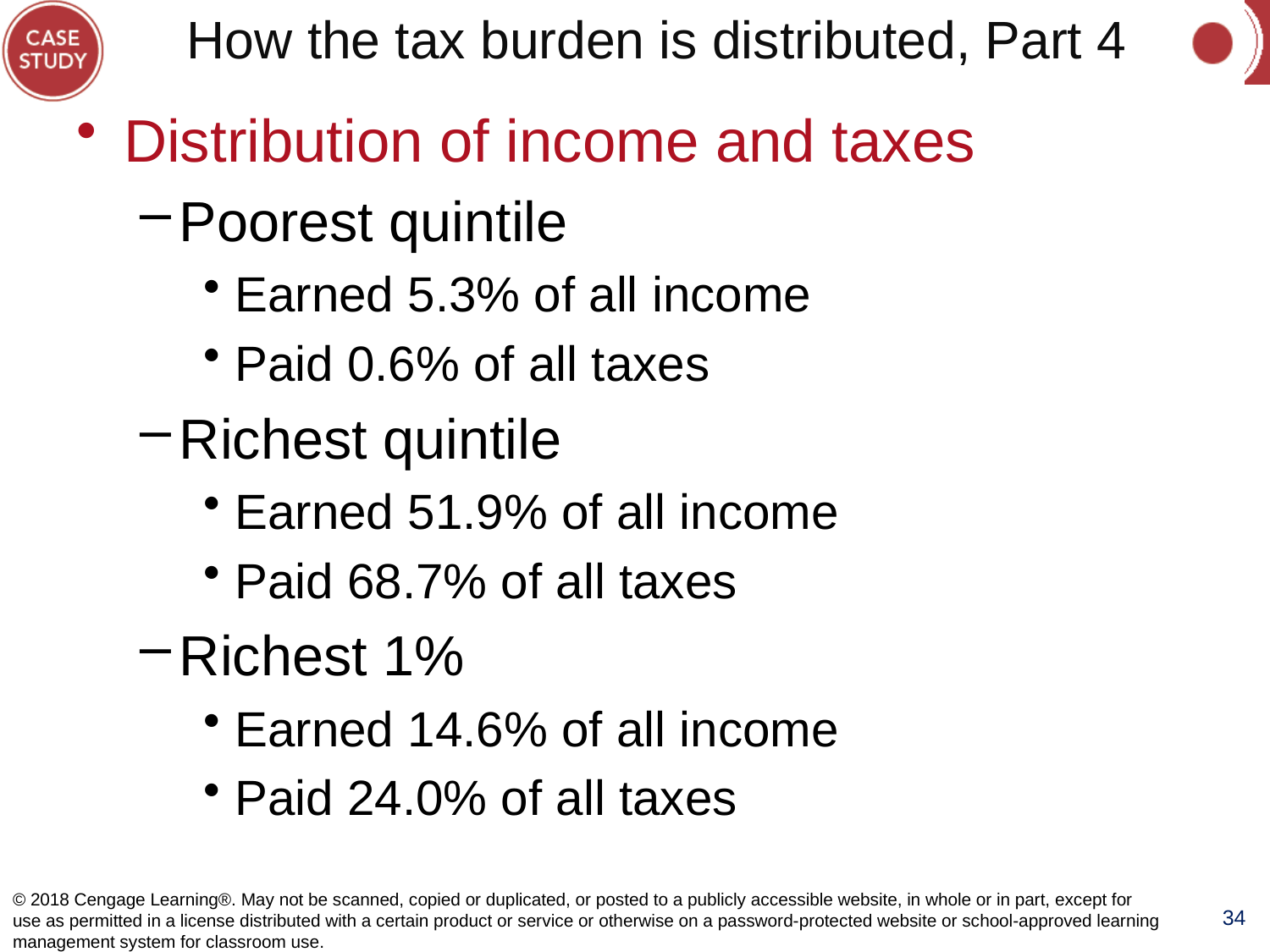

# How the tax burden is distributed, Part 4
Distribution of income and taxes
Poorest quintile
Earned 5.3% of all income
Paid 0.6% of all taxes
Richest quintile
Earned 51.9% of all income
Paid 68.7% of all taxes
Richest 1%
Earned 14.6% of all income
Paid 24.0% of all taxes
© 2018 Cengage Learning®. May not be scanned, copied or duplicated, or posted to a publicly accessible website, in whole or in part, except for use as permitted in a license distributed with a certain product or service or otherwise on a password-protected website or school-approved learning management system for classroom use.
34